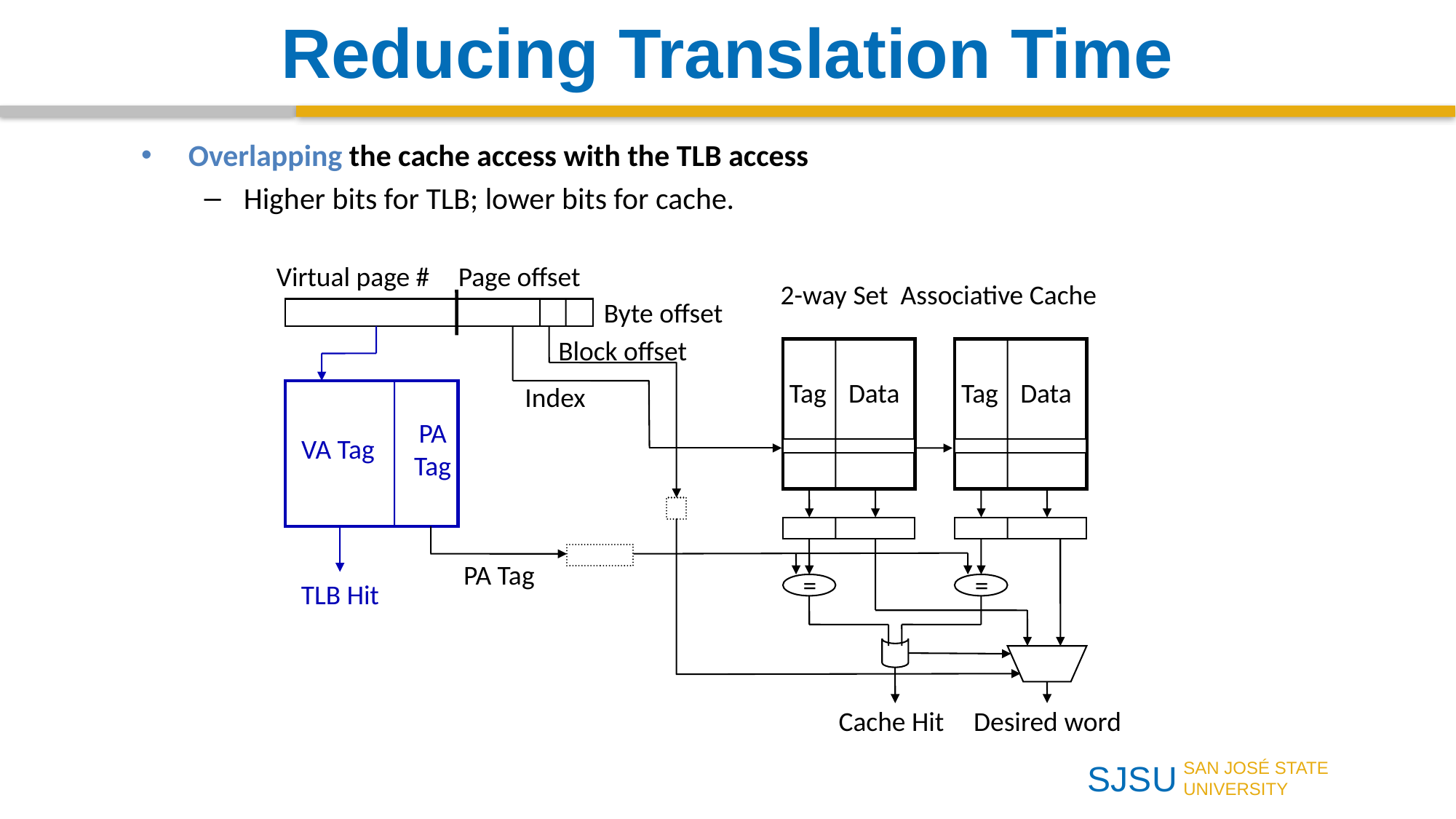

# Reducing Translation Time
Overlapping the cache access with the TLB access
Higher bits for TLB; lower bits for cache.
Virtual page #
Page offset
2-way Set  Associative Cache

Byte offset

Block offset

Tag
Data
Tag
Data
 Index

PA
Tag
VA Tag

PA Tag

=
=
TLB Hit

Cache Hit
Desired word